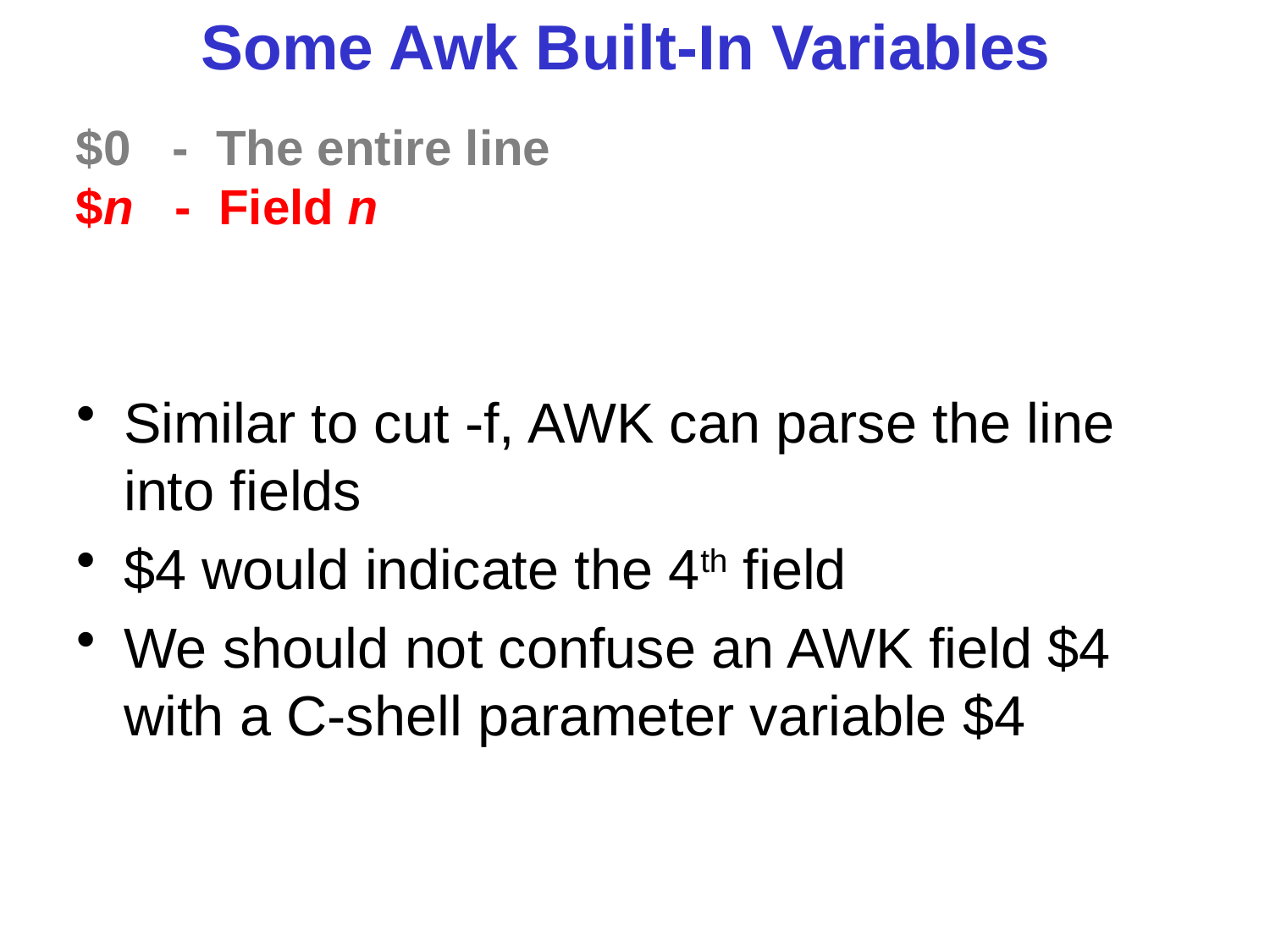

Some Awk Built-In Variables

$0   -  The entire line
$n   -  Field n

Similar to cut -f, AWK can parse the line into fields
$4 would indicate the 4th field
We should not confuse an AWK field $4 with a C-shell parameter variable $4